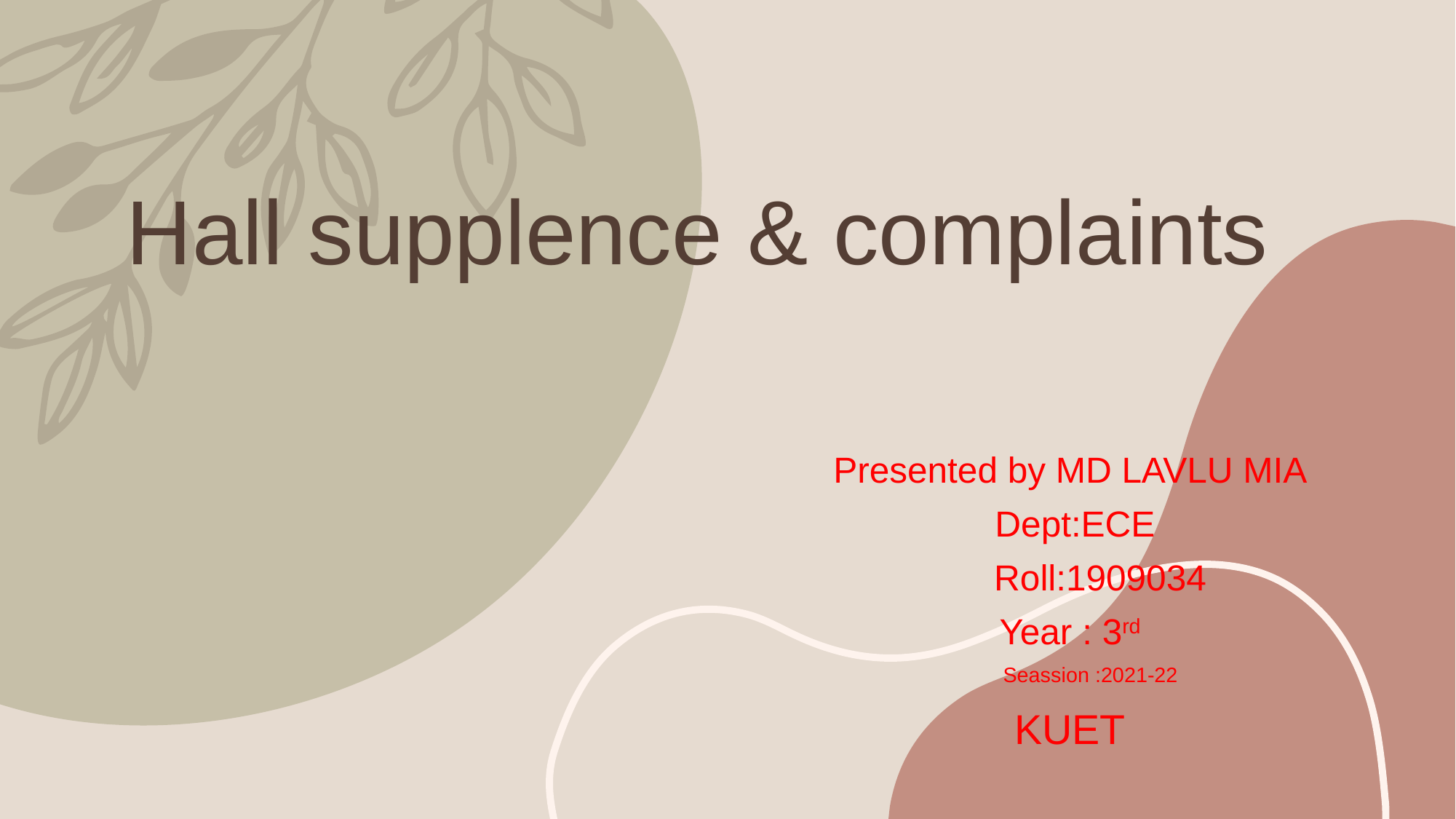

# Hall supplence & complaints
Presented by MD LAVLU MIA
 Dept:ECE
      Roll:1909034
Year : 3rd
       Seassion :2021-22
KUET